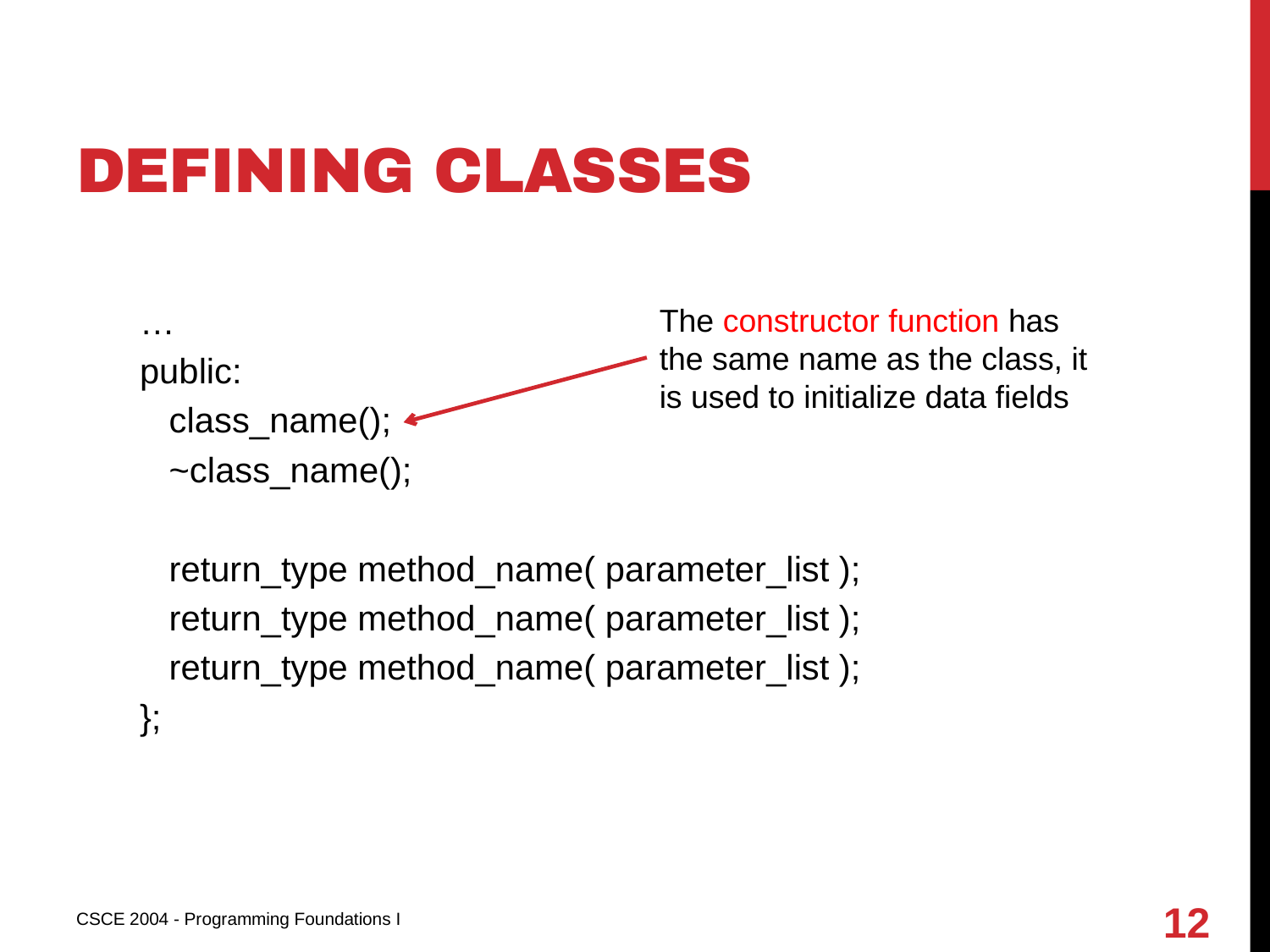

# Defining classes

…
public:
   class_name();
   ~class_name();

   return_type method_name( parameter_list );
   return_type method_name( parameter_list );
   return_type method_name( parameter_list );
};
The constructor function has the same name as the class, it is used to initialize data fields
12
CSCE 2004 - Programming Foundations I